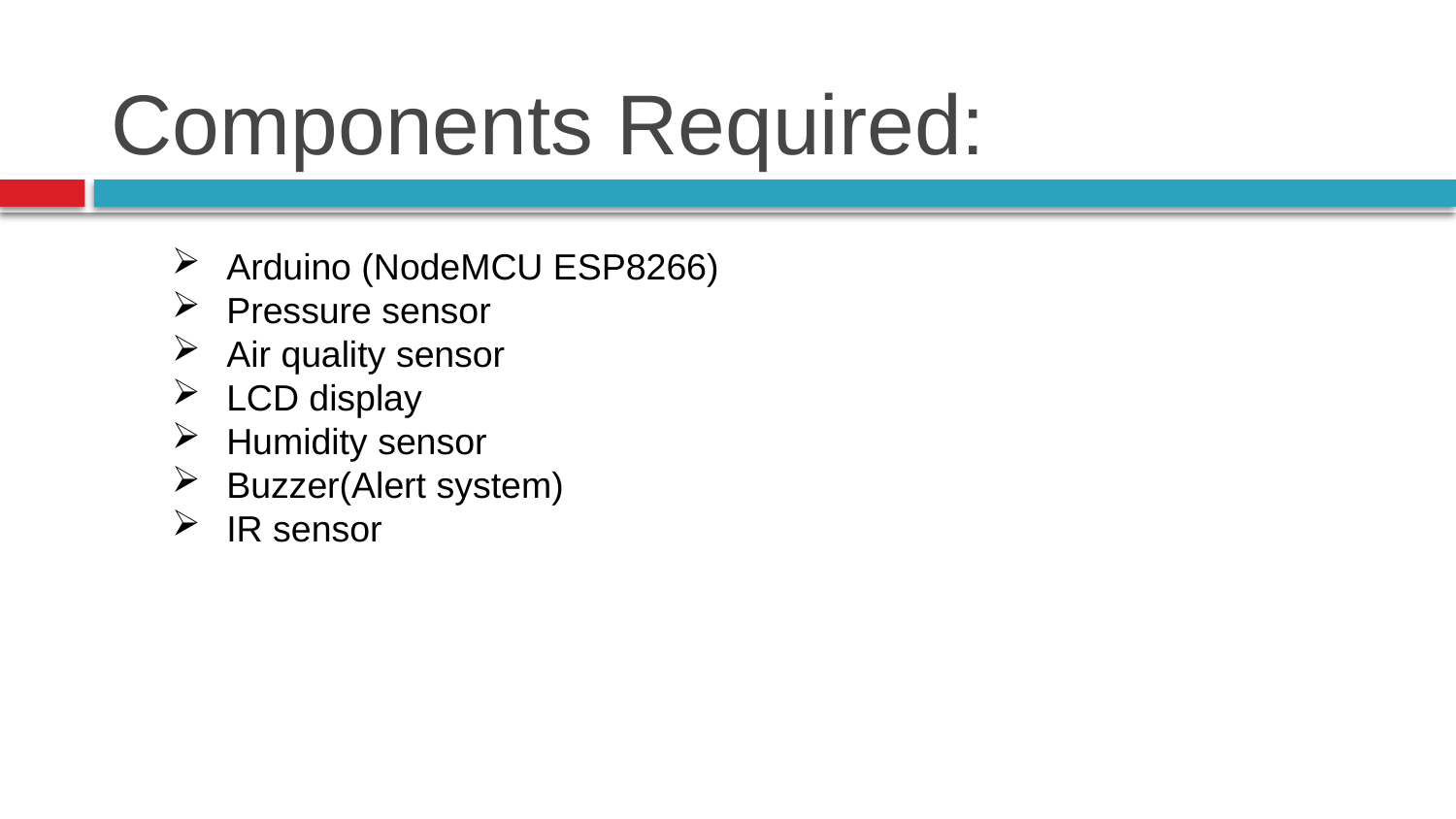

# Components Required:

Arduino (NodeMCU ESP8266)
Pressure sensor
Air quality sensor
LCD display
Humidity sensor
Buzzer(Alert system)
IR sensor